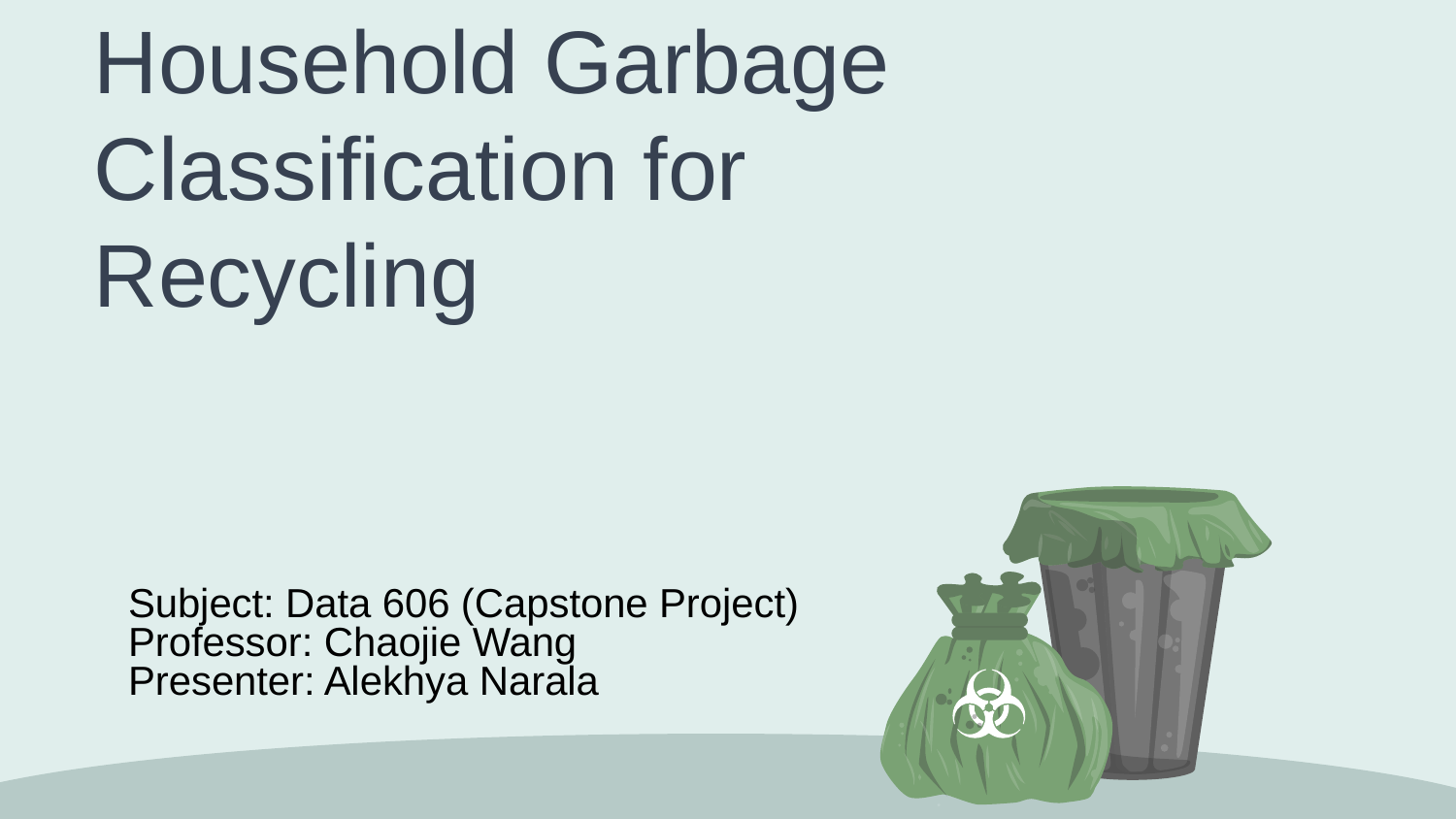

# Household Garbage Classification for Recycling

Subject: Data 606 (Capstone Project)
Professor: Chaojie Wang
Presenter: Alekhya Narala